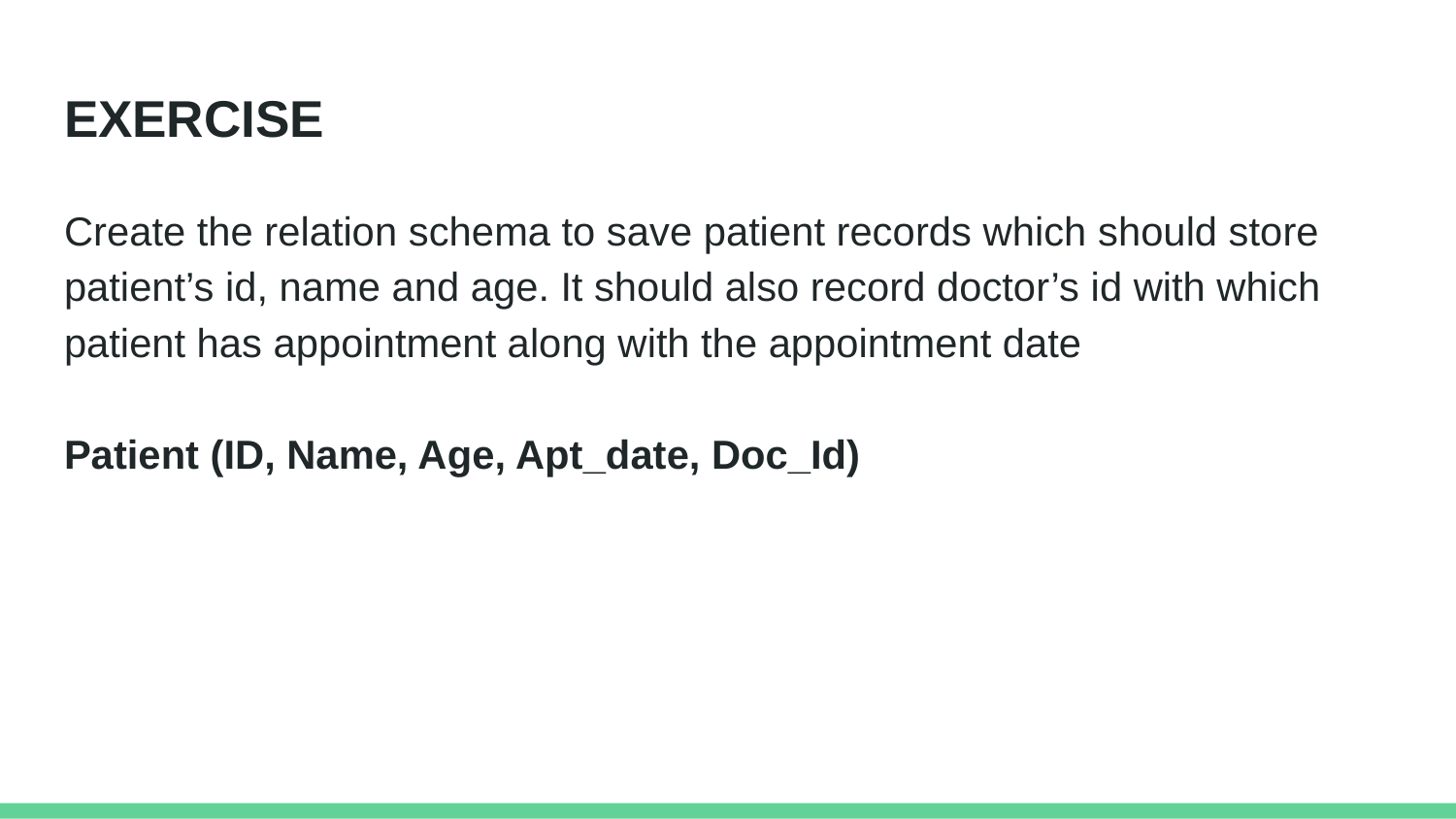

# EXERCISE
Create the relation schema to save patient records which should store patient’s id, name and age. It should also record doctor’s id with which patient has appointment along with the appointment date

Patient (ID, Name, Age, Apt_date, Doc_Id)